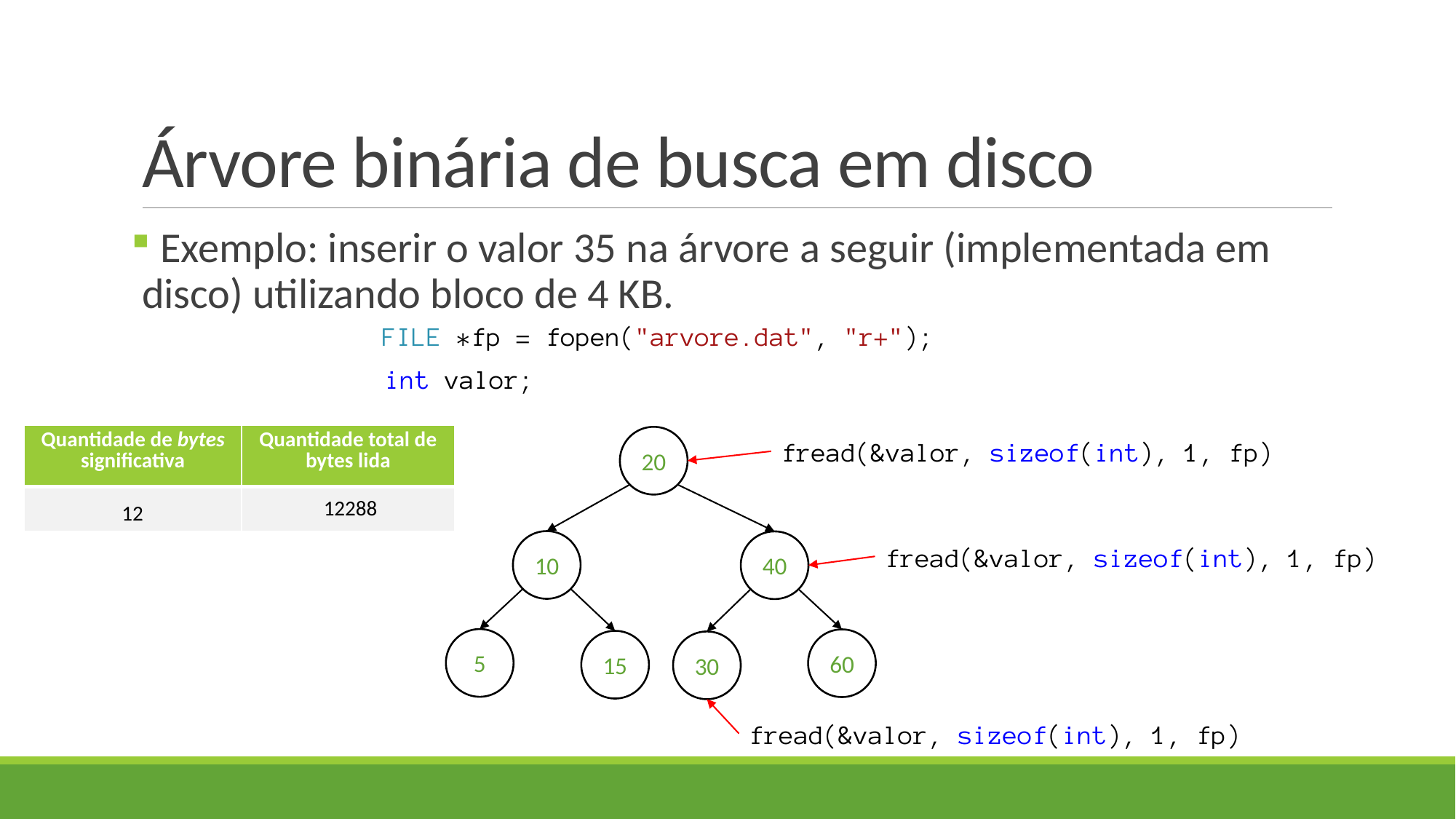

# Árvore binária de busca em disco
 Exemplo: inserir o valor 35 na árvore a seguir (implementada em disco) utilizando bloco de 4 KB.
FILE *fp = fopen("arvore.dat", "r+");
int valor;
| Quantidade de bytes significativa | Quantidade total de bytes lida |
| --- | --- |
| 0 | 0 |
20
fread(&valor, sizeof(int), 1, fp)
12288
4096
8
4
8192
12
10
40
fread(&valor, sizeof(int), 1, fp)
5
60
15
30
fread(&valor, sizeof(int), 1, fp)